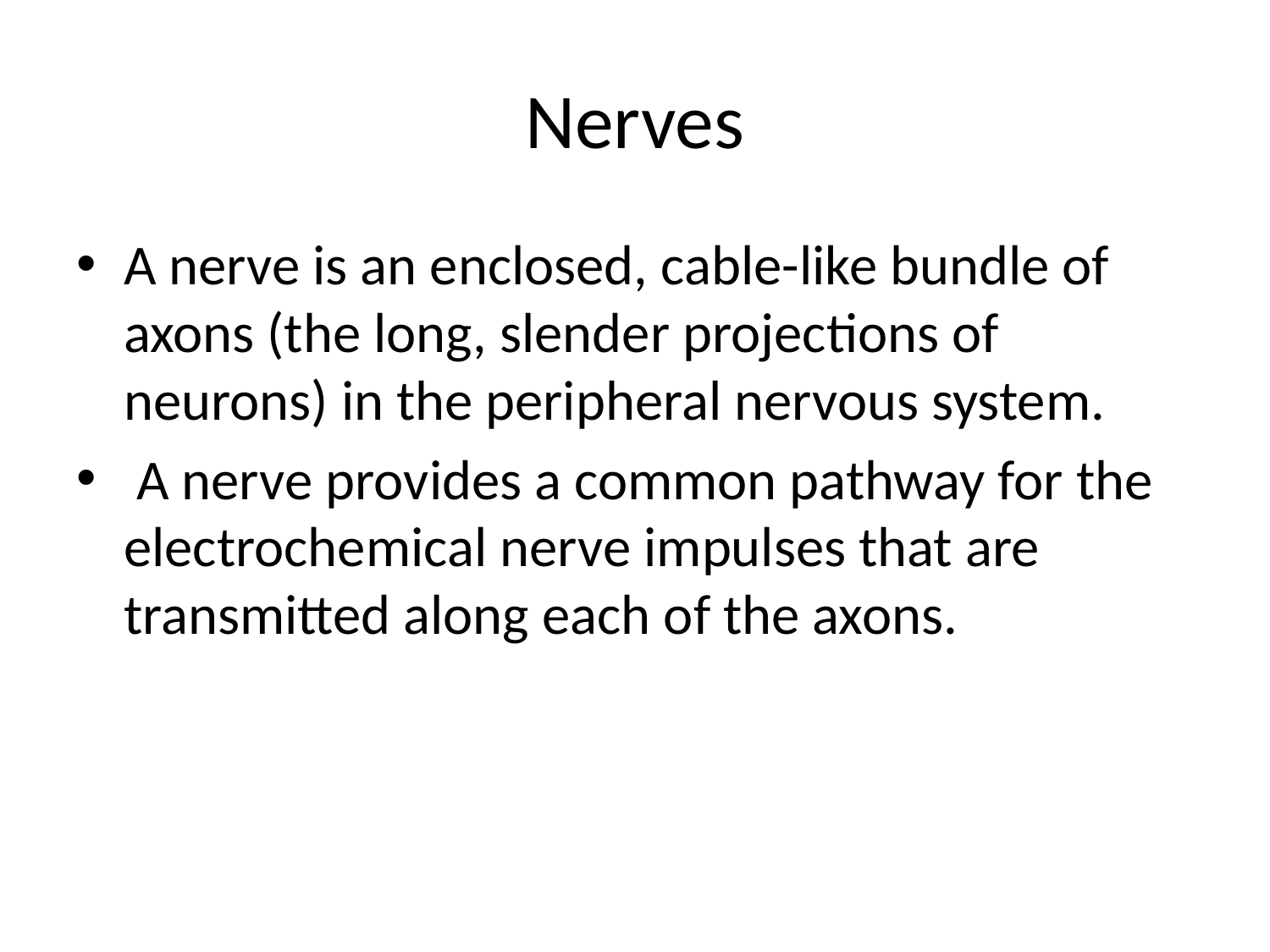

# Nerves
A nerve is an enclosed, cable-like bundle of axons (the long, slender projections of neurons) in the peripheral nervous system.
 A nerve provides a common pathway for the electrochemical nerve impulses that are transmitted along each of the axons.